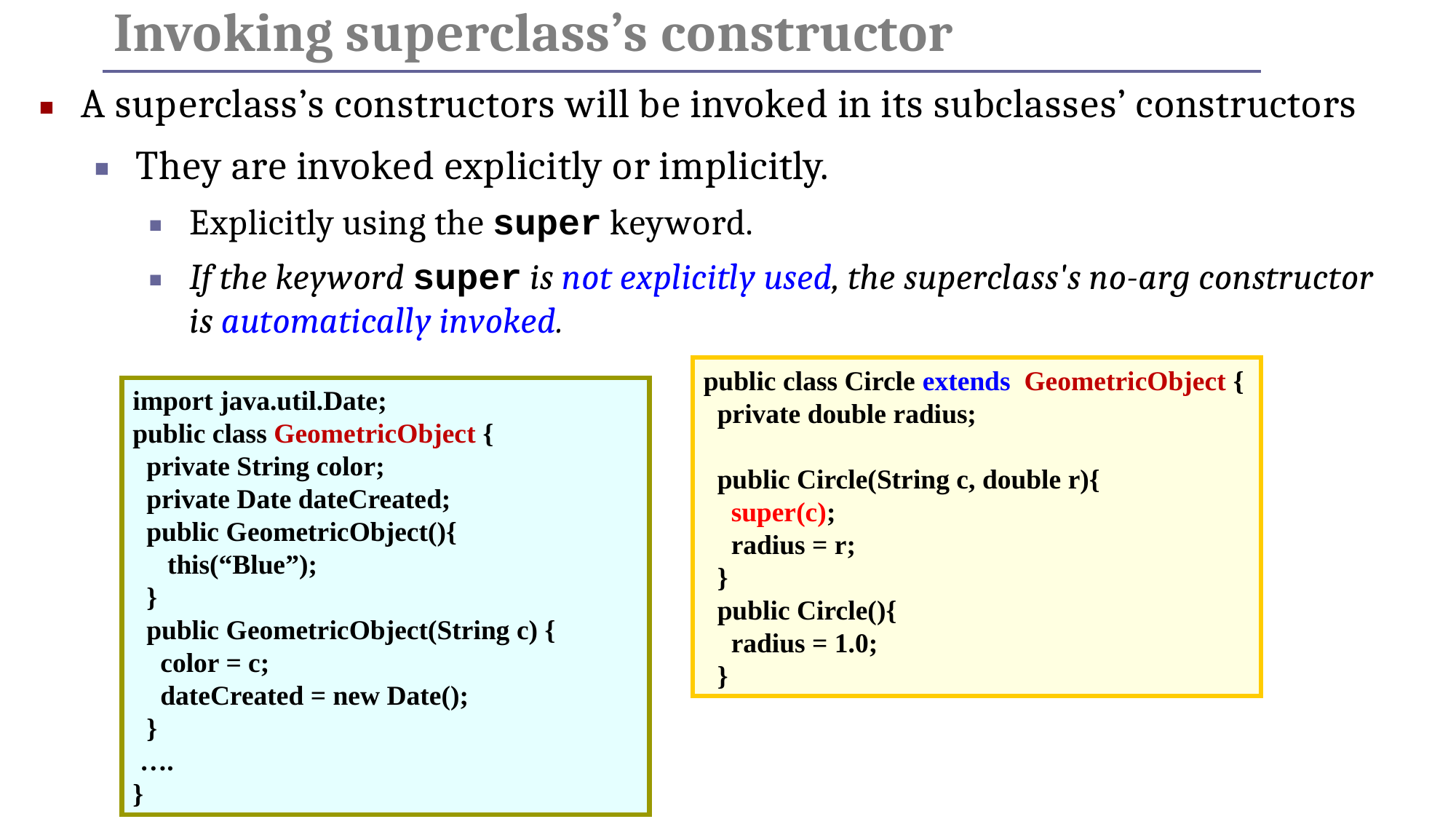

# Invoking superclass’s constructor
A superclass’s constructors will be invoked in its subclasses’ constructors
They are invoked explicitly or implicitly.
Explicitly using the super keyword.
If the keyword super is not explicitly used, the superclass's no-arg constructor is automatically invoked.
public class Circle extends  GeometricObject {
  private double radius;

  public Circle(String c, double r){
    super(c);
    radius = r;
  }
  public Circle(){
    radius = 1.0;
  }
import java.util.Date;
public class GeometricObject {
  private String color;
  private Date dateCreated;
  public GeometricObject(){
     this(“Blue”);
  }
  public GeometricObject(String c) {
    color = c;
    dateCreated = new Date();
  }
 ….
}